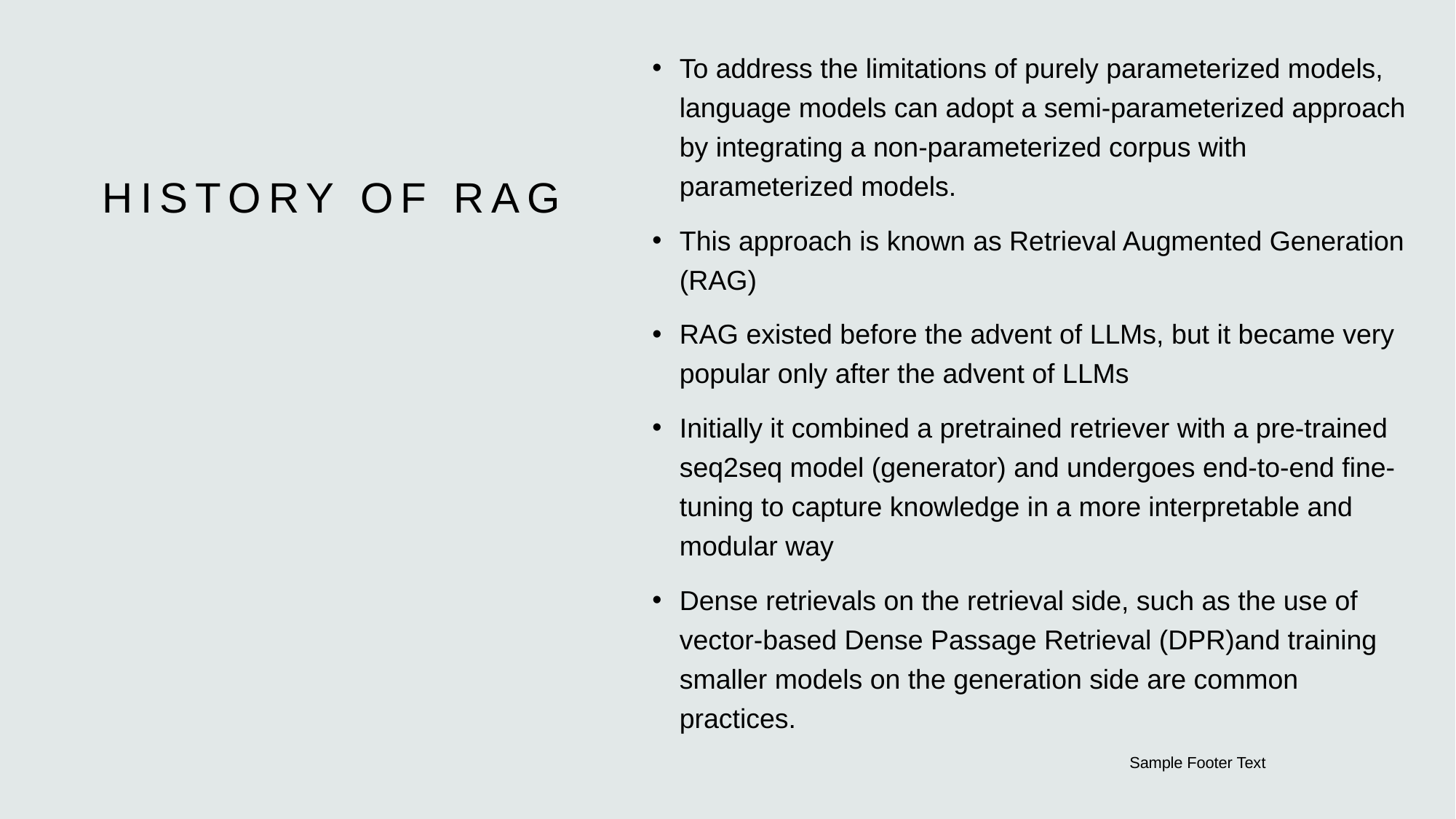

To address the limitations of purely parameterized models, language models can adopt a semi-parameterized approach by integrating a non-parameterized corpus with parameterized models.
This approach is known as Retrieval Augmented Generation (RAG)
RAG existed before the advent of LLMs, but it became very popular only after the advent of LLMs
Initially it combined a pretrained retriever with a pre-trained seq2seq model (generator) and undergoes end-to-end fine-tuning to capture knowledge in a more interpretable and modular way
Dense retrievals on the retrieval side, such as the use of vector-based Dense Passage Retrieval (DPR)and training smaller models on the generation side are common practices.

# History of RAG

Sample Footer Text
7